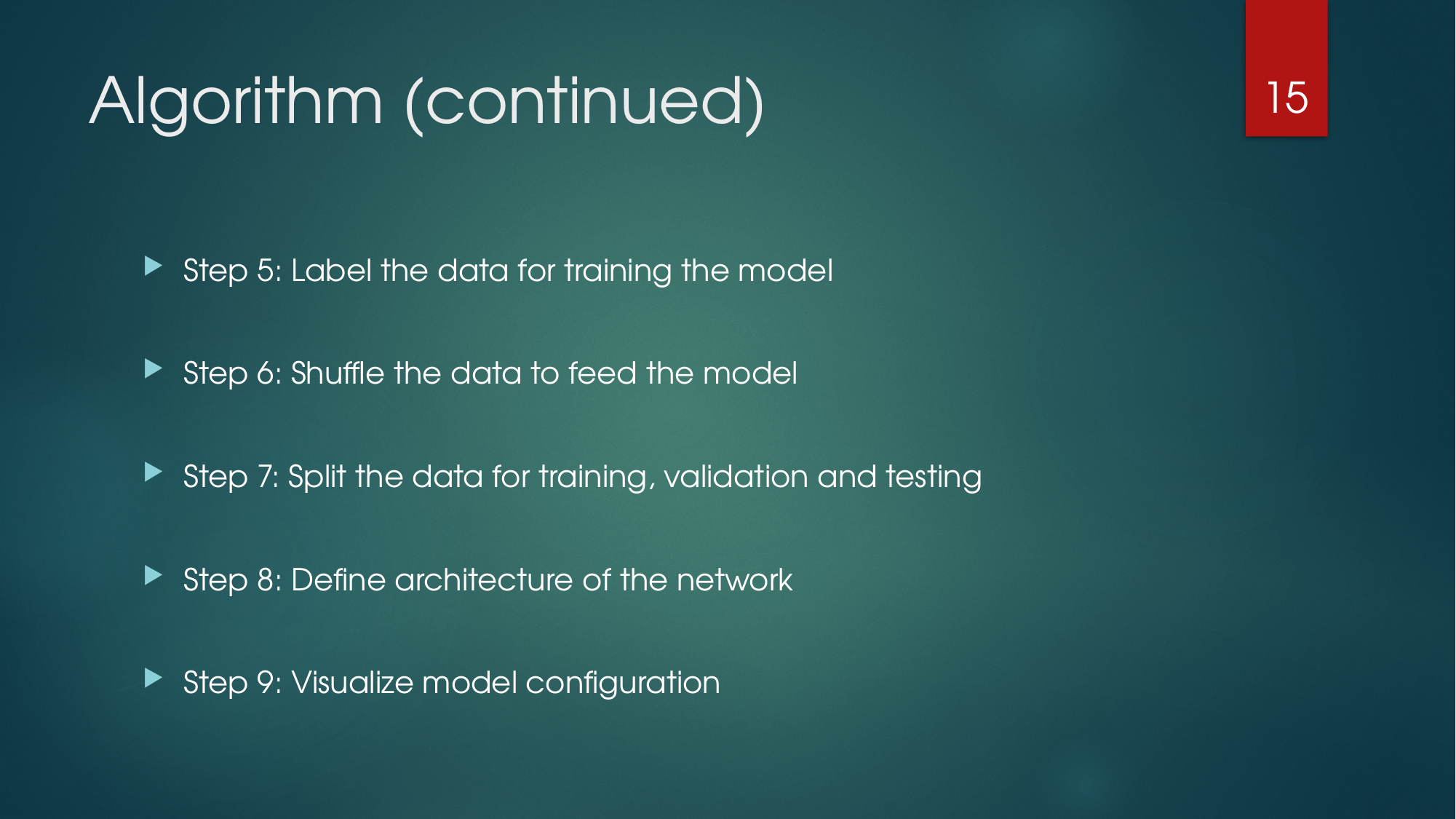

15
# Algorithm (continued)
Step 5: Label the data for training the model

Step 6: Shuffle the data to feed the model

Step 7: Split the data for training, validation and testing

Step 8: Define architecture of the network

Step 9: Visualize model configuration